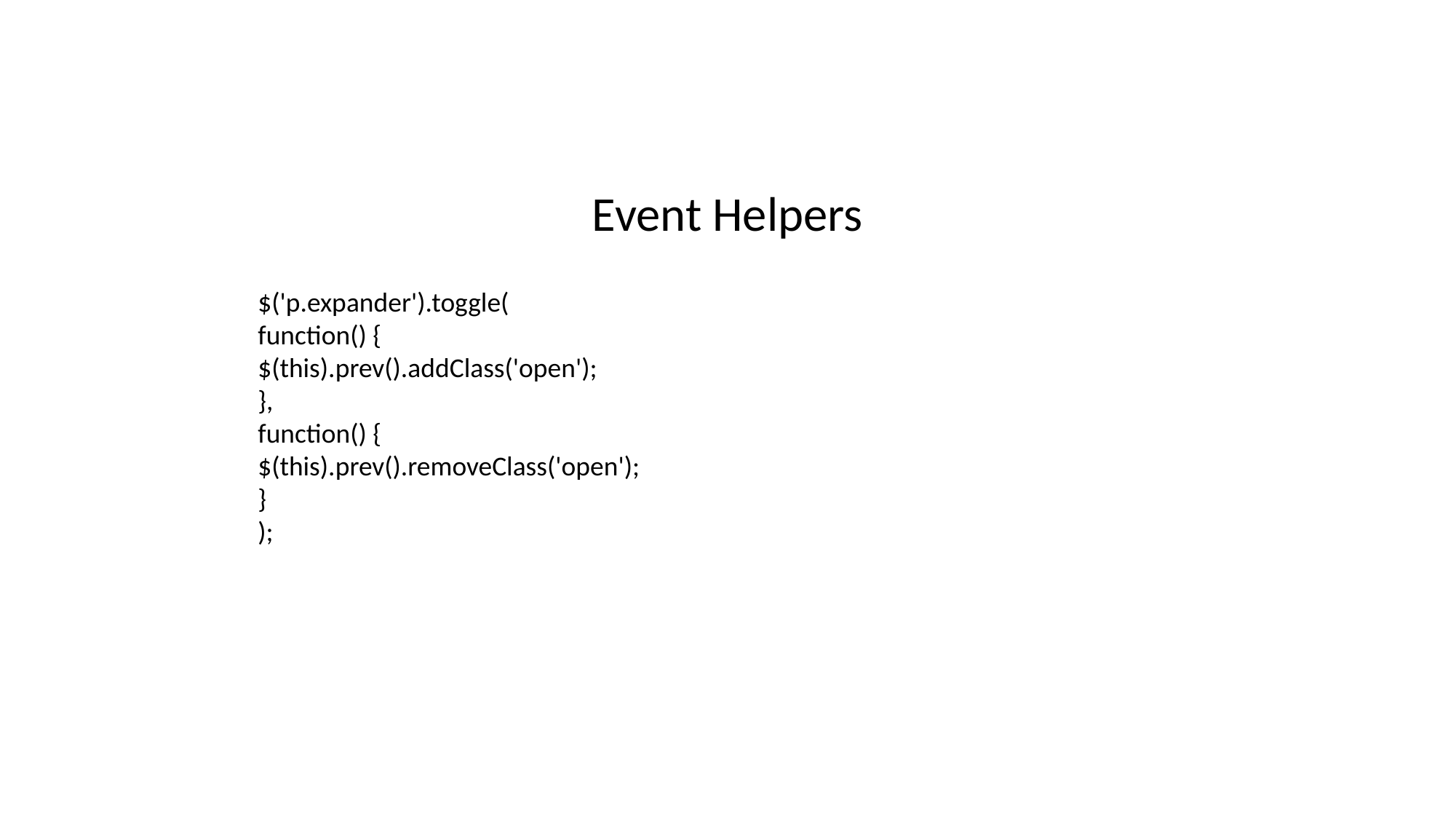

# Event Helpers

	$('p.expander').toggle(
	function() {
	$(this).prev().addClass('open');
	},
	function() {
	$(this).prev().removeClass('open');
	}
	);